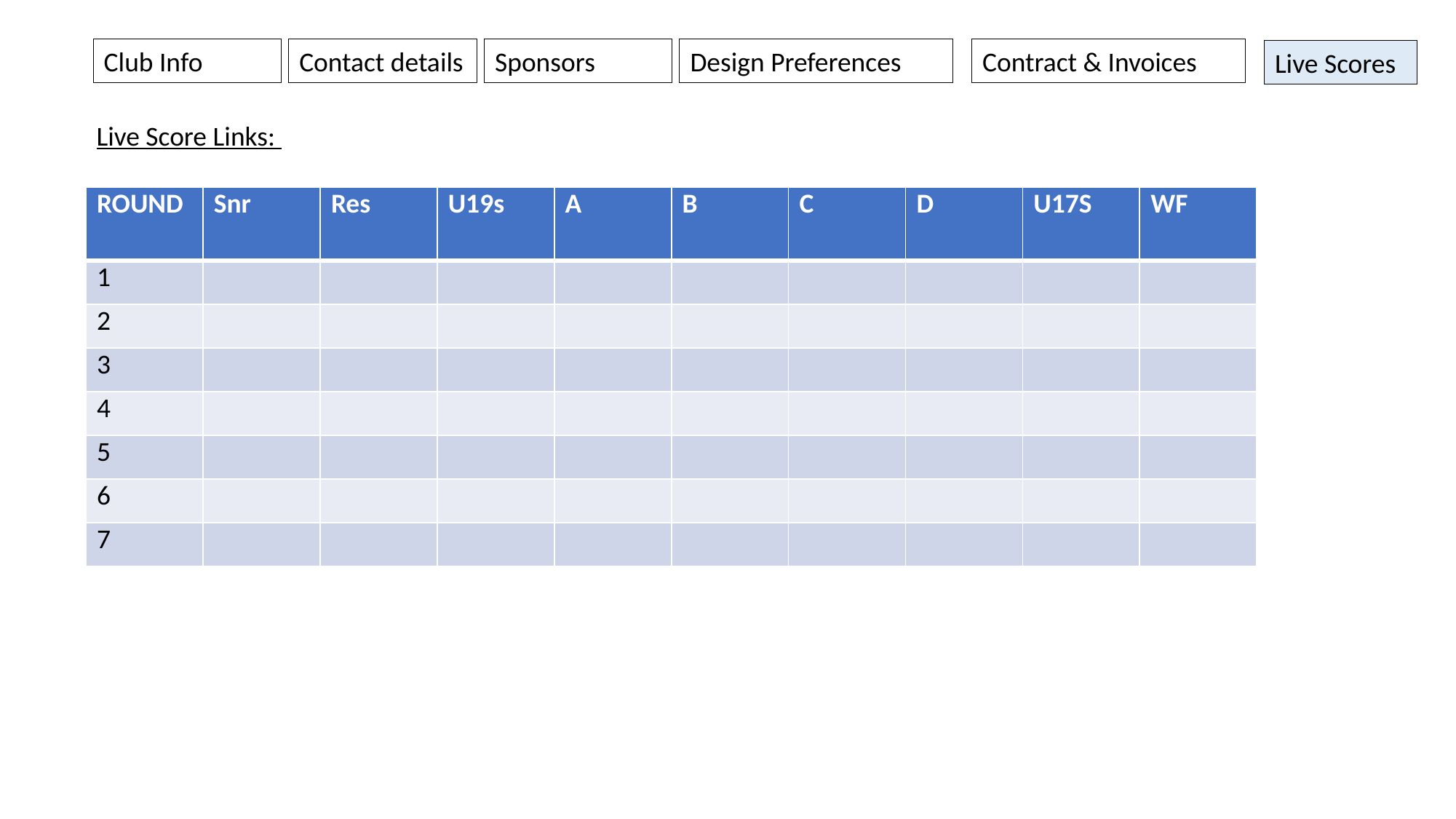

Club Info
Contact details
Sponsors
Design Preferences
Contract & Invoices
Live Scores
Live Score Links:

| ROUND | Snr | Res | U19s | A | B | C | D | U17S | WF |
| --- | --- | --- | --- | --- | --- | --- | --- | --- | --- |
| 1 |  |  |  |  |  |  |  |  |  |
| 2 |  |  |  |  |  |  |  |  |  |
| 3 |  |  |  |  |  |  |  |  |  |
| 4 |  |  |  |  |  |  |  |  |  |
| 5 |  |  |  |  |  |  |  |  |  |
| 6 |  |  |  |  |  |  |  |  |  |
| 7 |  |  |  |  |  |  |  |  |  |